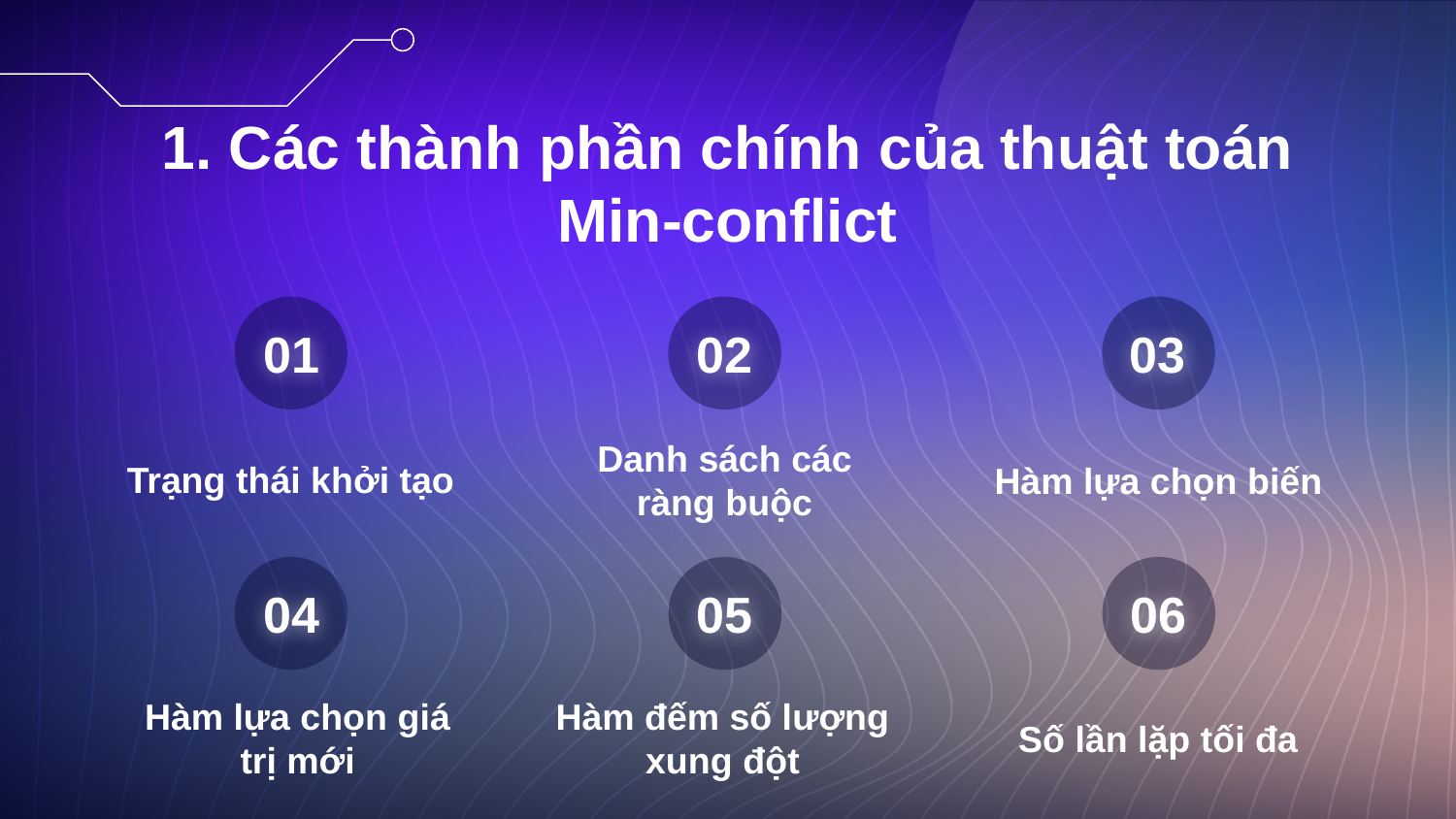

1. Các thành phần chính của thuật toán Min-conflict

01
02
03
Trạng thái khởi tạo
Danh sách các ràng buộc
Hàm lựa chọn biến

04
05
06
Hàm lựa chọn giá trị mới
Hàm đếm số lượng xung đột
Số lần lặp tối đa